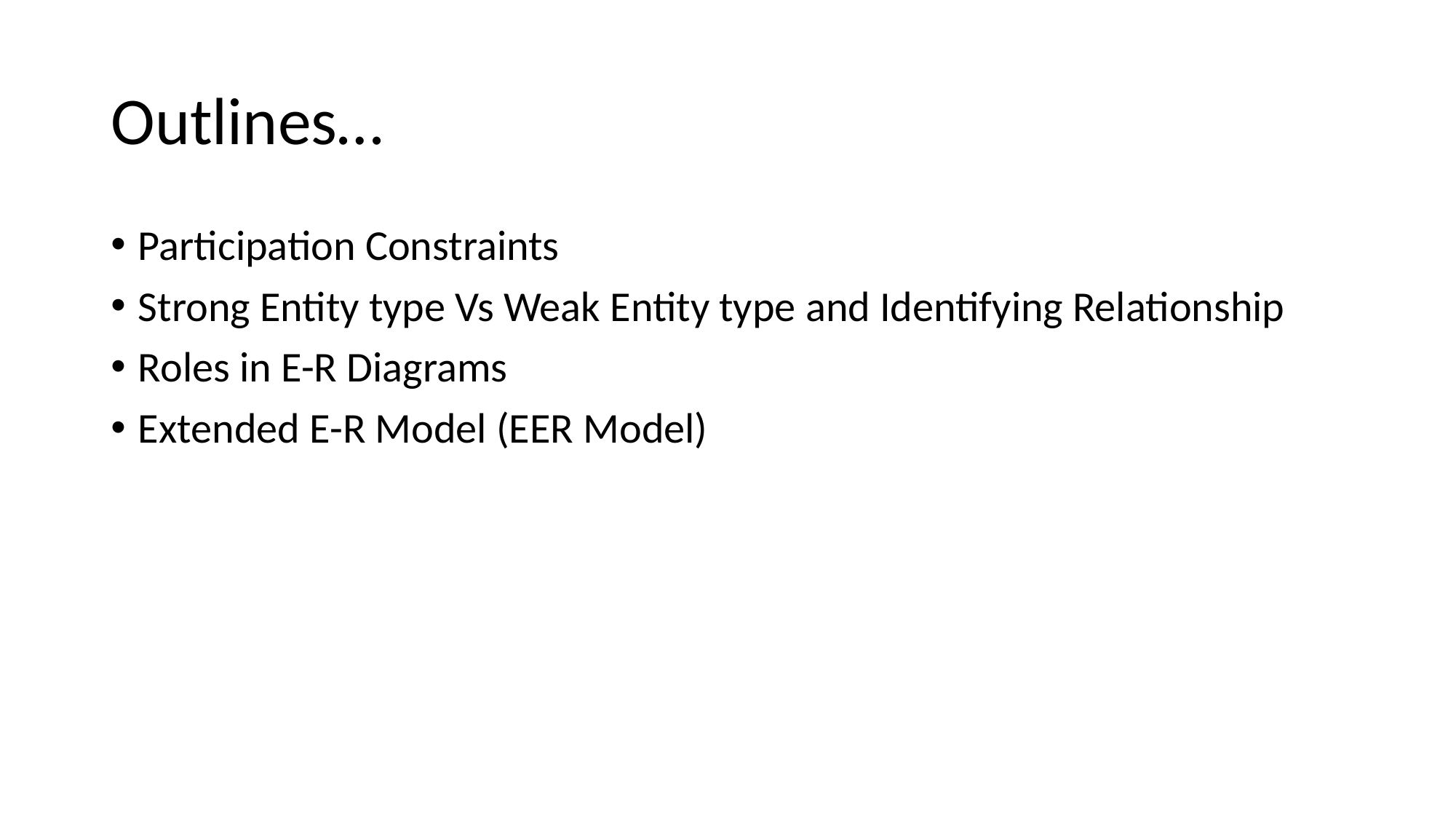

# Outlines…
Participation Constraints
Strong Entity type Vs Weak Entity type and Identifying Relationship
Roles in E-R Diagrams
Extended E-R Model (EER Model)